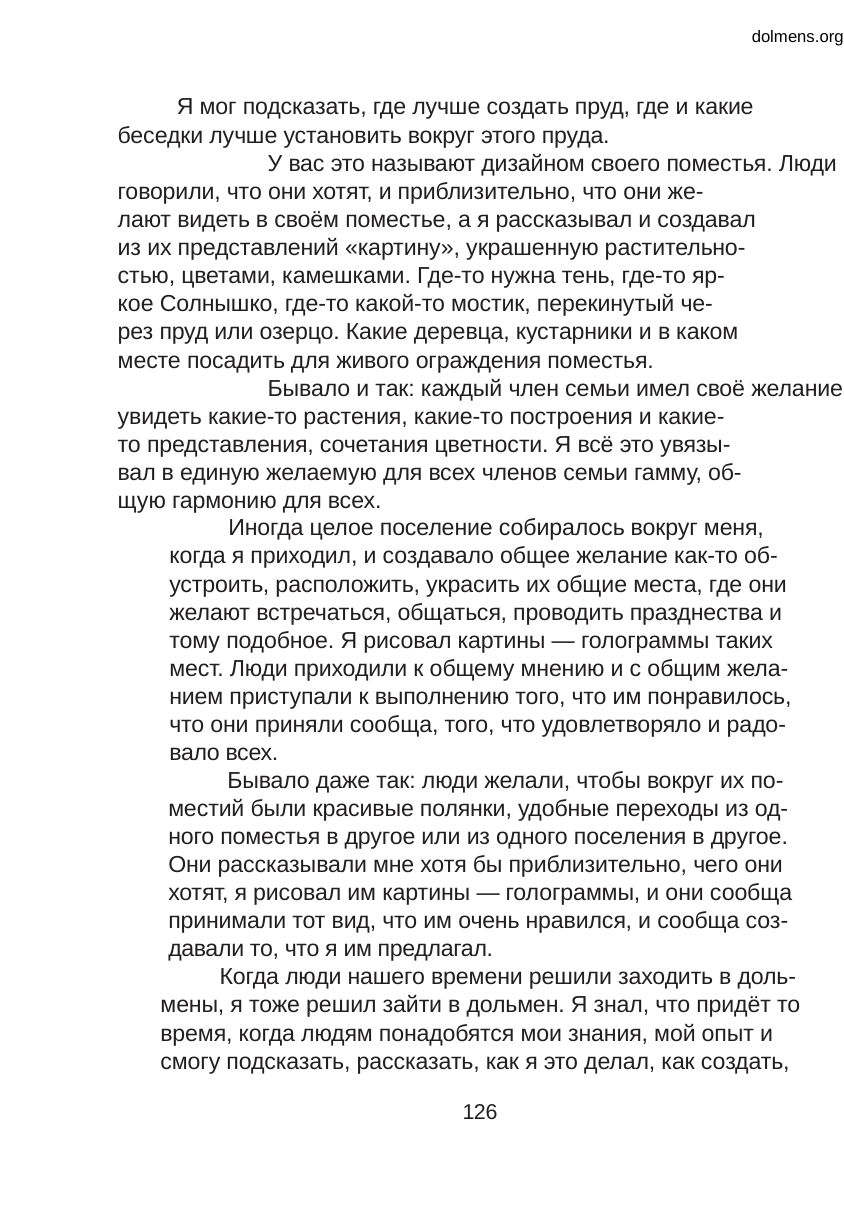

dolmens.org

Я мог подсказать, где лучше создать пруд, где и какие
беседки лучше установить вокруг этого пруда.
	У вас это называют дизайном своего поместья. Люди
говорили, что они хотят, и приблизительно, что они же-
лают видеть в своём поместье, а я рассказывал и создавал
из их представлений «картину», украшенную растительно-
стью, цветами, камешками. Где-то нужна тень, где-то яр-
кое Солнышко, где-то какой-то мостик, перекинутый че-
рез пруд или озерцо. Какие деревца, кустарники и в каком
месте посадить для живого ограждения поместья.
	Бывало и так: каждый член семьи имел своё желание
увидеть какие-то растения, какие-то построения и какие-
то представления, сочетания цветности. Я всё это увязы-
вал в единую желаемую для всех членов семьи гамму, об-
щую гармонию для всех.

Иногда целое поселение собиралось вокруг меня,
когда я приходил, и создавало общее желание как-то об-
устроить, расположить, украсить их общие места, где они
желают встречаться, общаться, проводить празднества и
тому подобное. Я рисовал картины — голограммы таких
мест. Люди приходили к общему мнению и с общим жела-
нием приступали к выполнению того, что им понравилось,
что они приняли сообща, того, что удовлетворяло и радо-
вало всех.

Бывало даже так: люди желали, чтобы вокруг их по-
местий были красивые полянки, удобные переходы из од-
ного поместья в другое или из одного поселения в другое.
Они рассказывали мне хотя бы приблизительно, чего они
хотят, я рисовал им картины — голограммы, и они сообща
принимали тот вид, что им очень нравился, и сообща соз-
давали то, что я им предлагал.

Когда люди нашего времени решили заходить в доль-
мены, я тоже решил зайти в дольмен. Я знал, что придёт то
время, когда людям понадобятся мои знания, мой опыт и
смогу подсказать, рассказать, как я это делал, как создать,

126